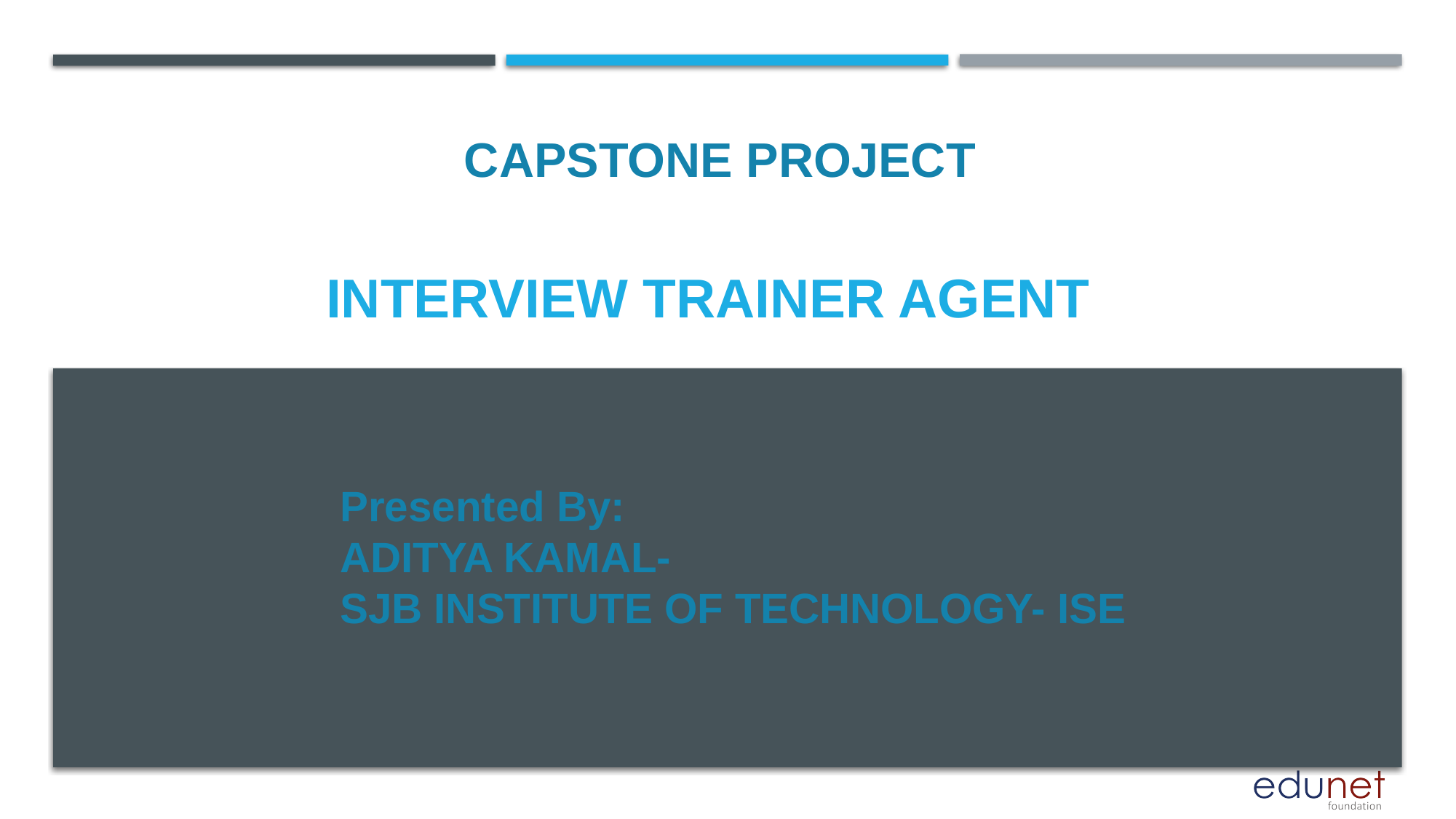

CAPSTONE PROJECT
# INTERVIEW TRAINER AGENT
Presented By:
ADITYA KAMAL-
SJB INSTITUTE OF TECHNOLOGY- ISE